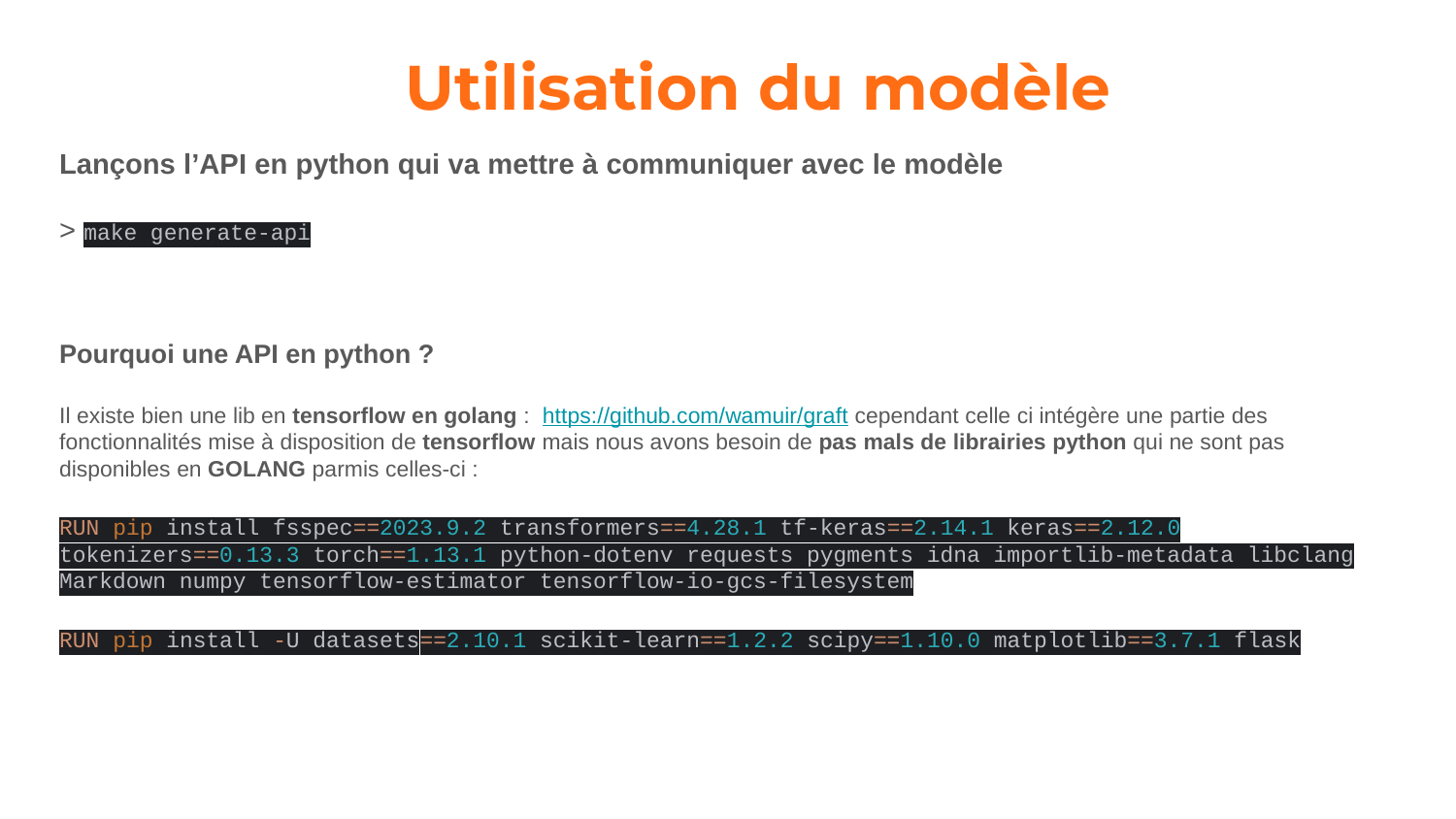

Utilisation du modèle
Lançons l’API en python qui va mettre à communiquer avec le modèle
> make generate-api

Pourquoi une API en python ?
Il existe bien une lib en tensorflow en golang :  https://github.com/wamuir/graft cependant celle ci intégère une partie des fonctionnalités mise à disposition de tensorflow mais nous avons besoin de pas mals de librairies python qui ne sont pas disponibles en GOLANG parmis celles-ci :
RUN pip install fsspec==2023.9.2 transformers==4.28.1 tf-keras==2.14.1 keras==2.12.0 tokenizers==0.13.3 torch==1.13.1 python-dotenv requests pygments idna importlib-metadata libclang Markdown numpy tensorflow-estimator tensorflow-io-gcs-filesystem
RUN pip install -U datasets==2.10.1 scikit-learn==1.2.2 scipy==1.10.0 matplotlib==3.7.1 flask